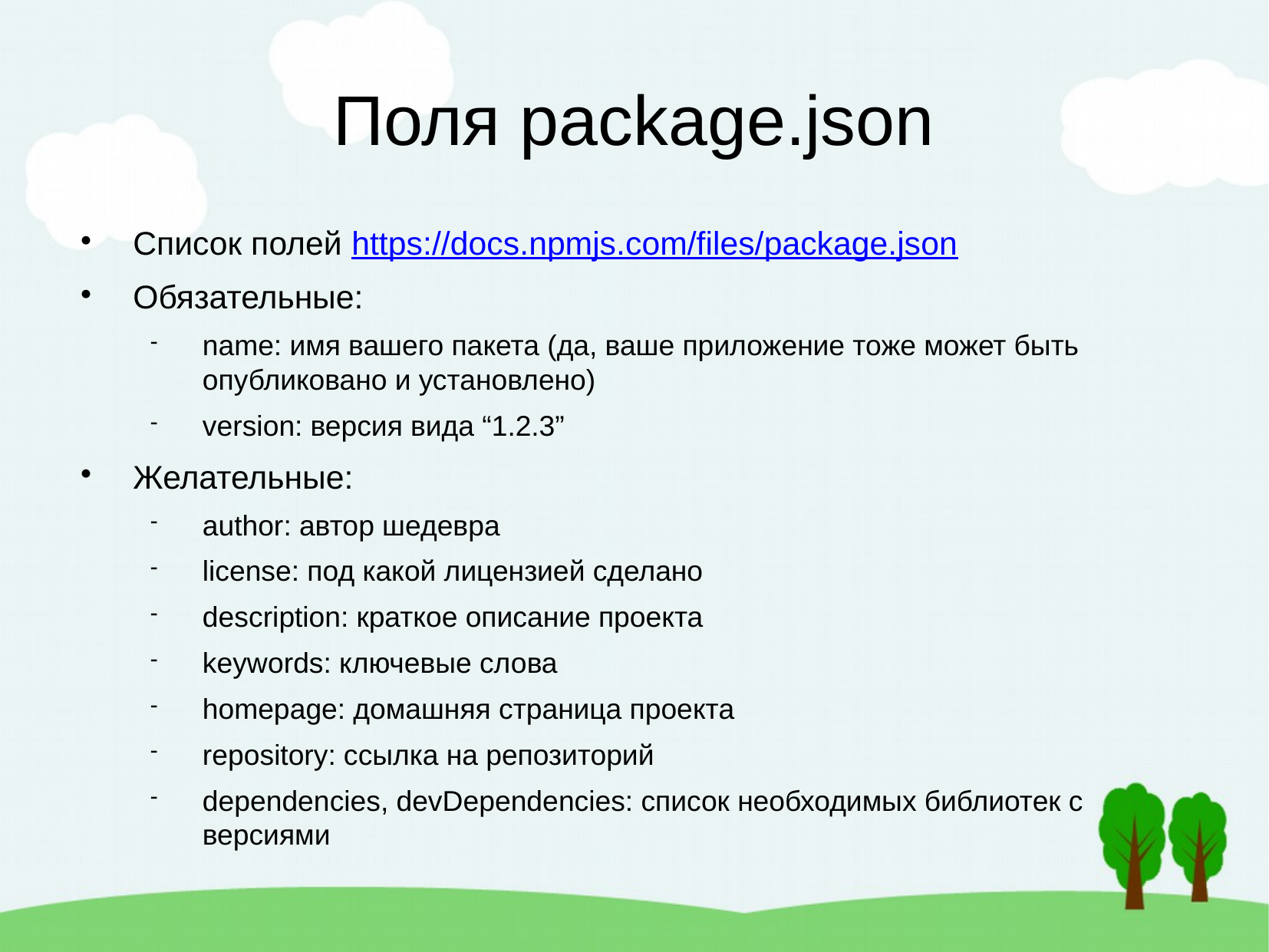

Поля package.json
Список полей https://docs.npmjs.com/files/package.json
Обязательные:
name: имя вашего пакета (да, ваше приложение тоже может быть опубликовано и установлено)
version: версия вида “1.2.3”
Желательные:
author: автор шедевра
license: под какой лицензией сделано
description: краткое описание проекта
keywords: ключевые слова
homepage: домашняя страница проекта
repository: ссылка на репозиторий
dependencies, devDependencies: список необходимых библиотек с версиями